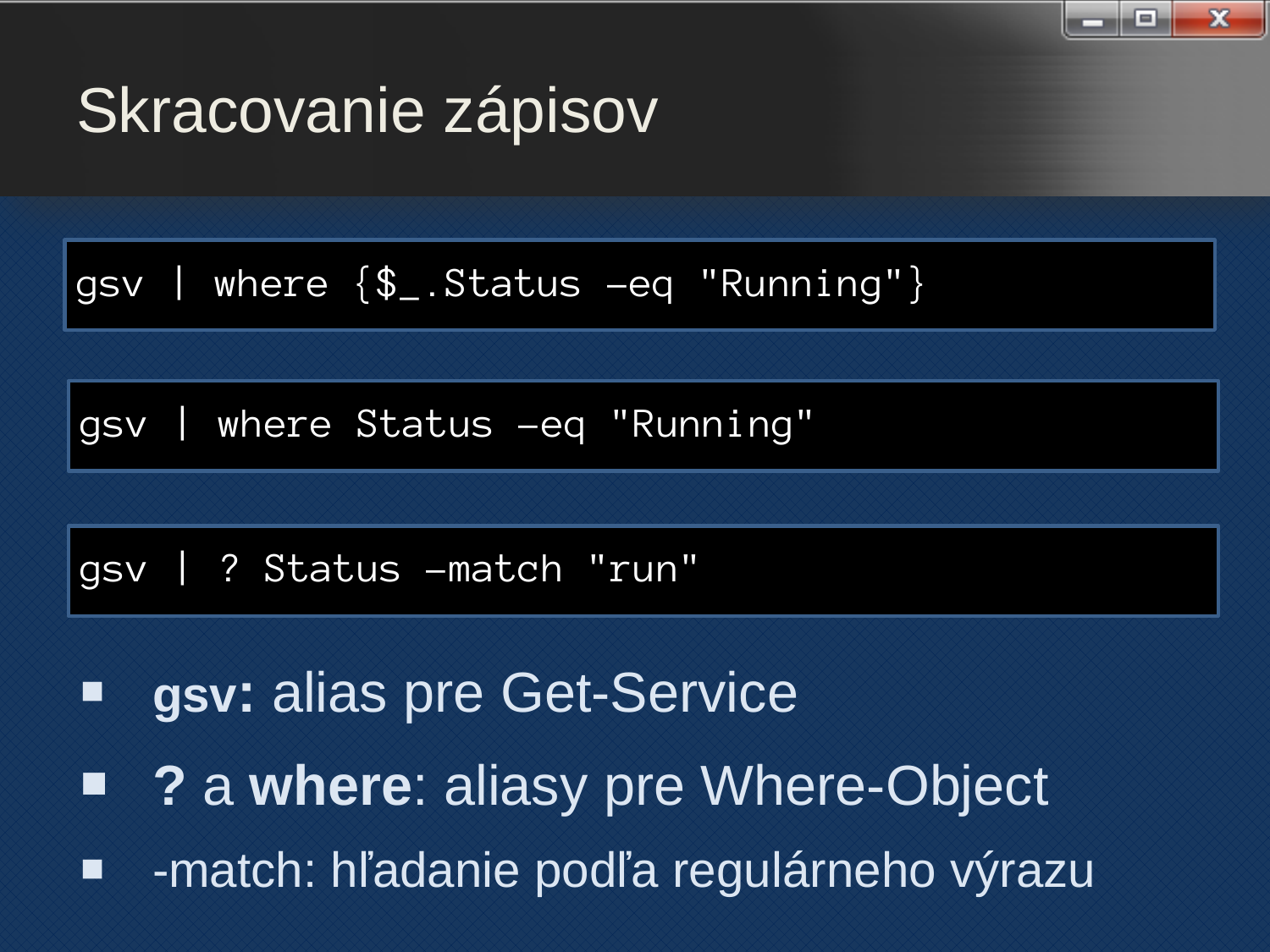

# Skracovanie zápisov
gsv | where {$_.Status -eq "Running"}
gsv | where Status -eq "Running"
gsv | ? Status -match "run"
gsv: alias pre Get-Service
? a where: aliasy pre Where-Object
-match: hľadanie podľa regulárneho výrazu